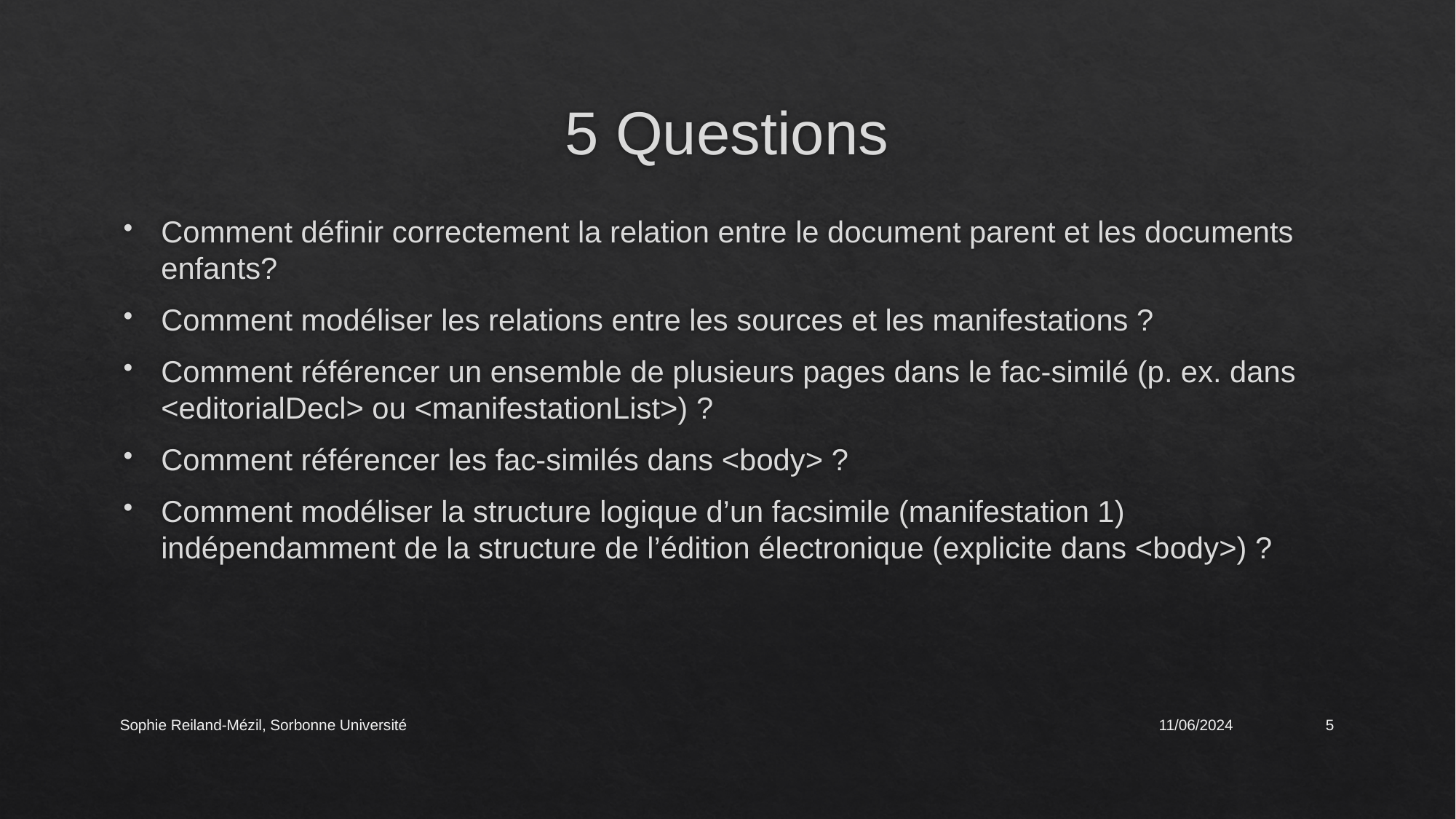

# 5 Questions
Comment définir correctement la relation entre le document parent et les documents enfants?
Comment modéliser les relations entre les sources et les manifestations ?
Comment référencer un ensemble de plusieurs pages dans le fac-similé (p. ex. dans <editorialDecl> ou <manifestationList>) ?
Comment référencer les fac-similés dans <body> ?
Comment modéliser la structure logique d’un facsimile (manifestation 1) indépendamment de la structure de l’édition électronique (explicite dans <body>) ?
Sophie Reiland-Mézil, Sorbonne Université
11/06/2024
5